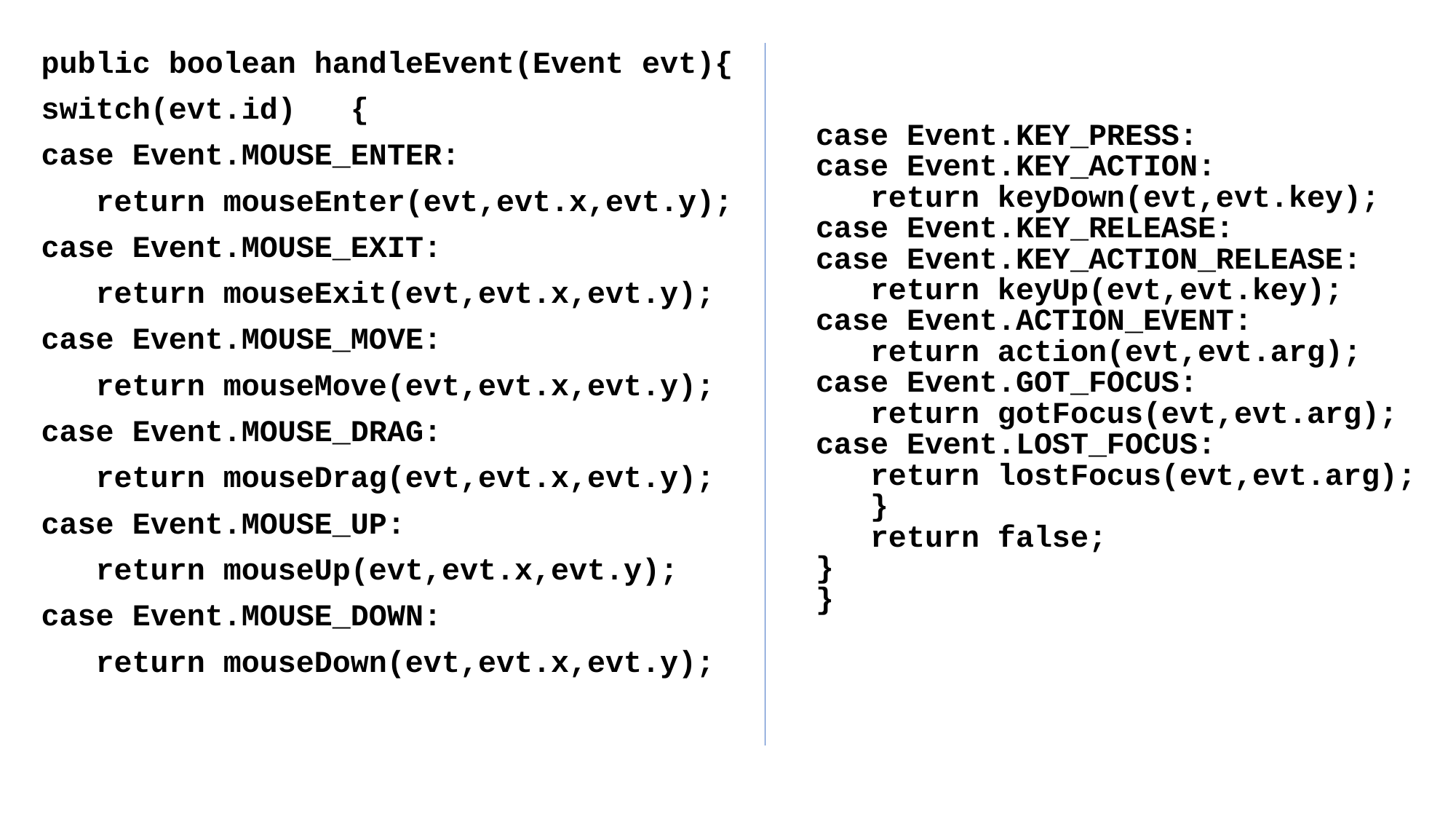

public boolean handleEvent(Event evt){
switch(evt.id)   {
case Event.MOUSE_ENTER:
   return mouseEnter(evt,evt.x,evt.y);
case Event.MOUSE_EXIT:
   return mouseExit(evt,evt.x,evt.y);
case Event.MOUSE_MOVE:
   return mouseMove(evt,evt.x,evt.y);
case Event.MOUSE_DRAG:
   return mouseDrag(evt,evt.x,evt.y);
case Event.MOUSE_UP:
   return mouseUp(evt,evt.x,evt.y);
case Event.MOUSE_DOWN:
   return mouseDown(evt,evt.x,evt.y);

case Event.KEY_PRESS:
case Event.KEY_ACTION:
   return keyDown(evt,evt.key);
case Event.KEY_RELEASE:
case Event.KEY_ACTION_RELEASE:
   return keyUp(evt,evt.key);
case Event.ACTION_EVENT:
   return action(evt,evt.arg);
case Event.GOT_FOCUS:
   return gotFocus(evt,evt.arg);
case Event.LOST_FOCUS:
   return lostFocus(evt,evt.arg);
   }
   return false;
}
}